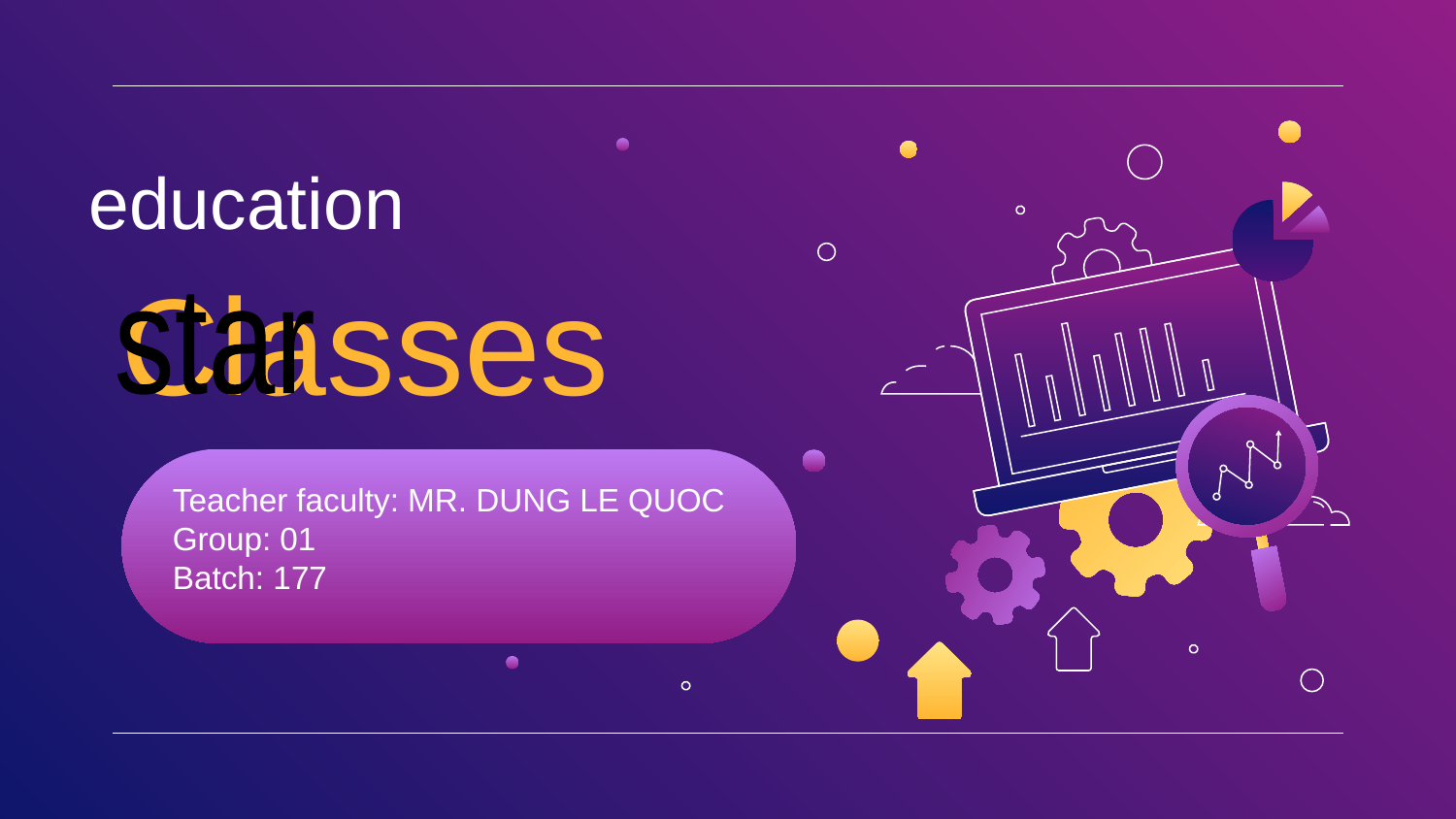

education
# Classes
star

Teacher faculty: MR. DUNG LE QUOC
Group: 01
Batch: 177